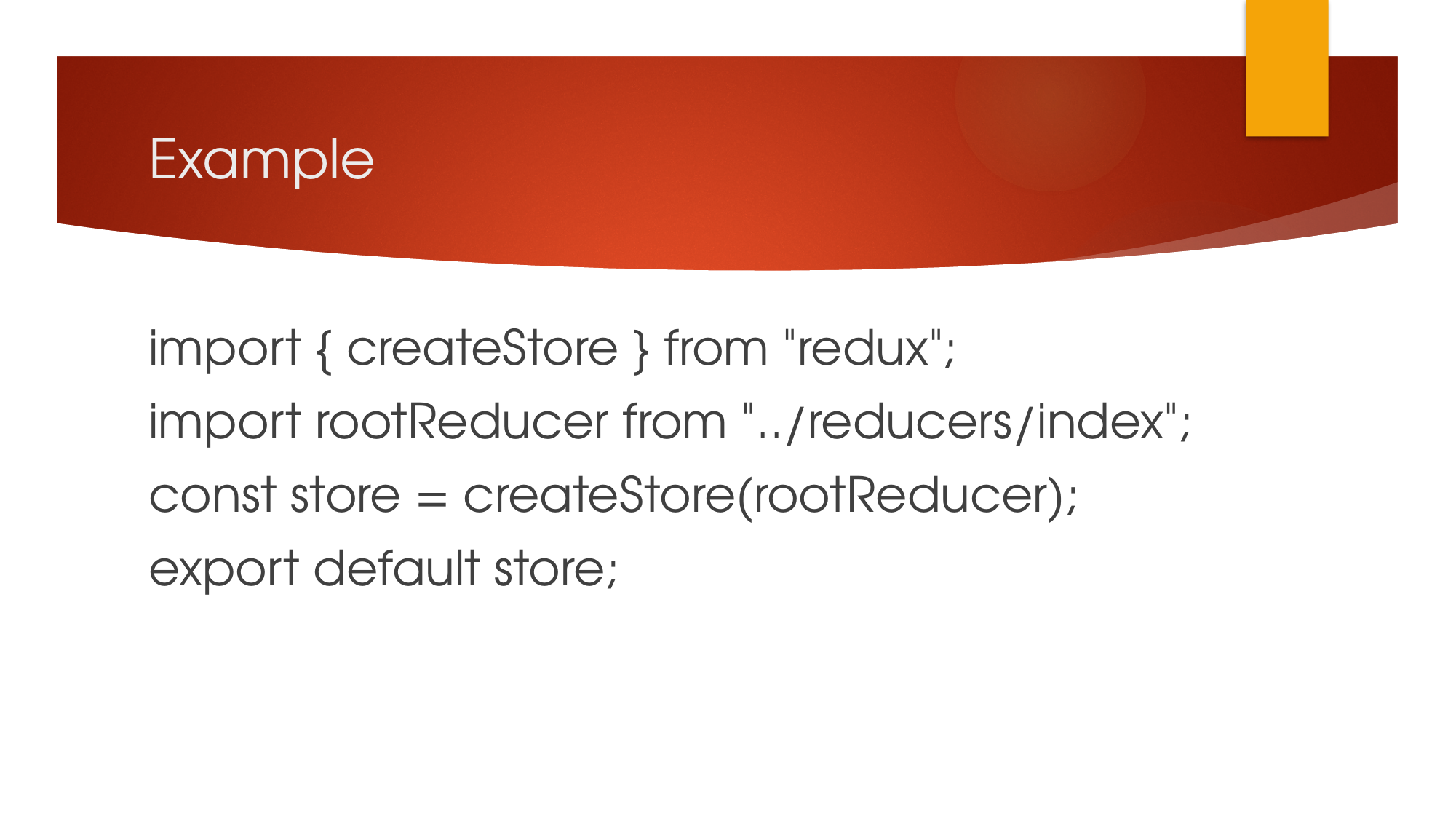

# Example
import { createStore } from "redux";
import rootReducer from "../reducers/index";
const store = createStore(rootReducer);
export default store;